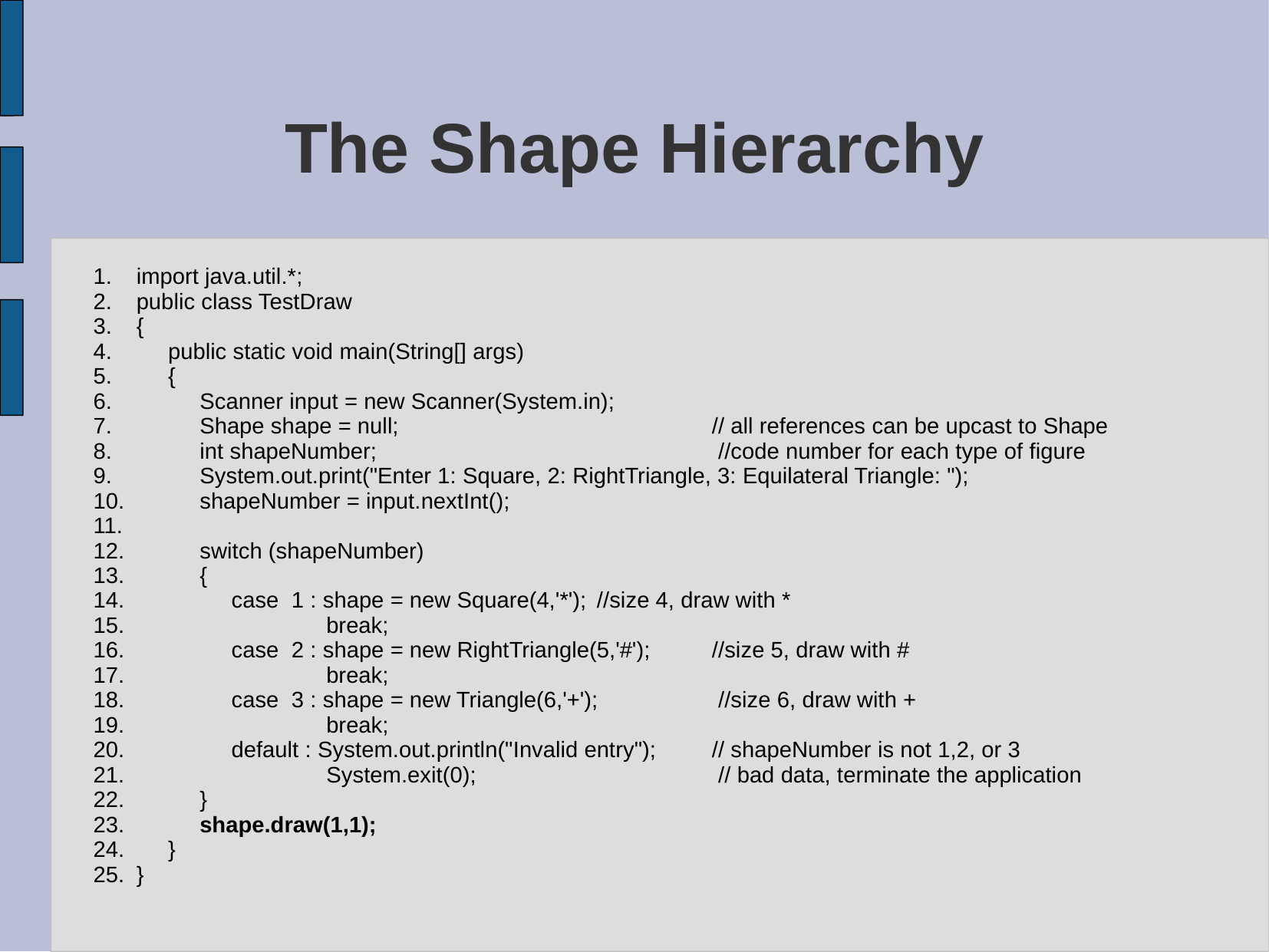

# The Shape Hierarchy
import java.util.*;
public class TestDraw
{
     public static void main(String[] args)
     {
          Scanner input = new Scanner(System.in);
          Shape shape = null; 			// all references can be upcast to Shape
          int shapeNumber; 			 //code number for each type of figure
          System.out.print("Enter 1: Square, 2: RightTriangle, 3: Equilateral Triangle: ");
          shapeNumber = input.nextInt();

          switch (shapeNumber)
          {
               case  1 : shape = new Square(4,'*'); 	//size 4, draw with *
                              break;
               case  2 : shape = new RightTriangle(5,'#'); 	//size 5, draw with #
                              break;
               case  3 : shape = new Triangle(6,'+');	 //size 6, draw with +
                              break;
               default : System.out.println("Invalid entry"); 	// shapeNumber is not 1,2, or 3
                              System.exit(0);          		 // bad data, terminate the application
          }
          shape.draw(1,1);
     }
}